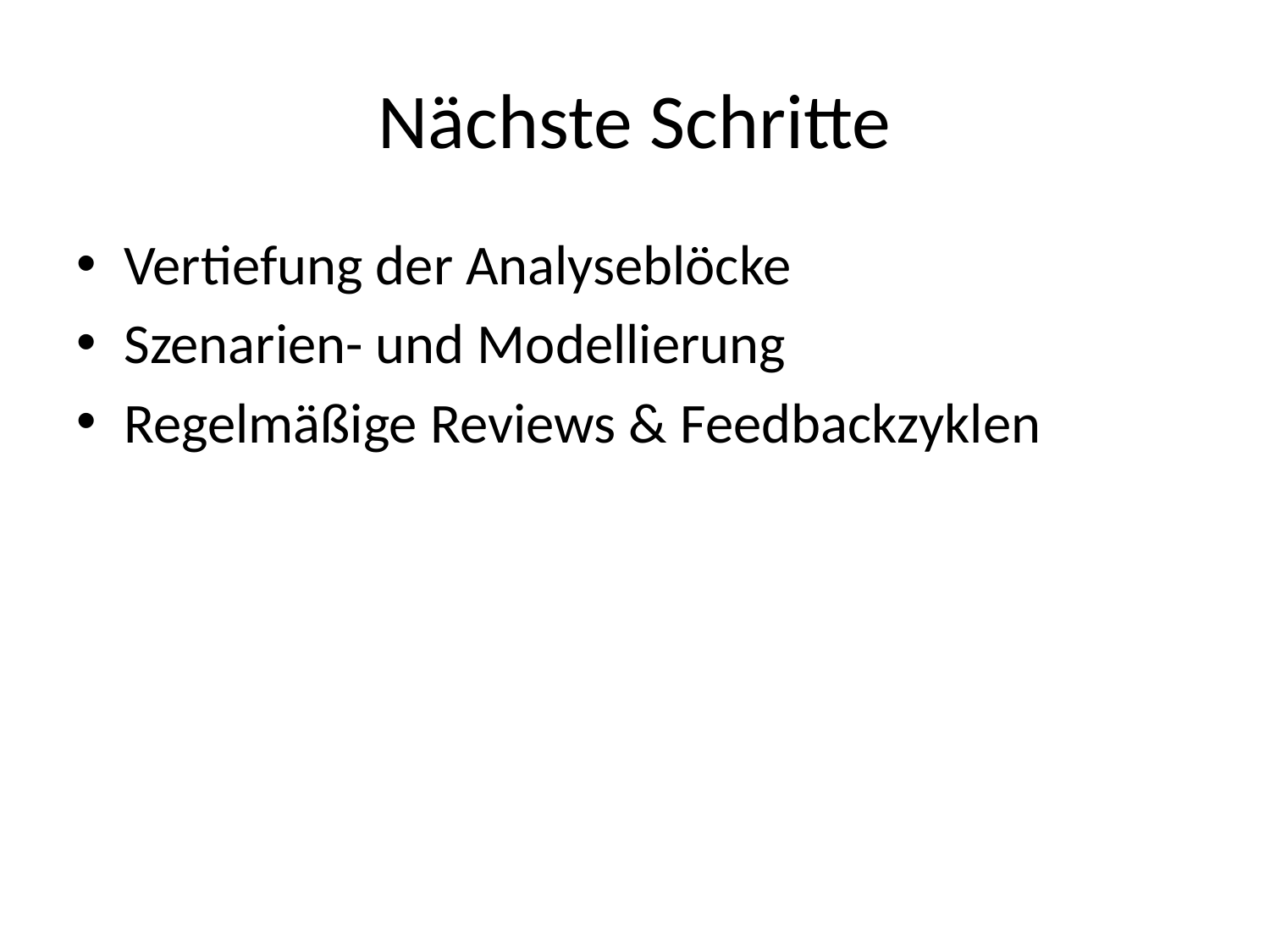

# Nächste Schritte
Vertiefung der Analyseblöcke
Szenarien- und Modellierung
Regelmäßige Reviews & Feedbackzyklen